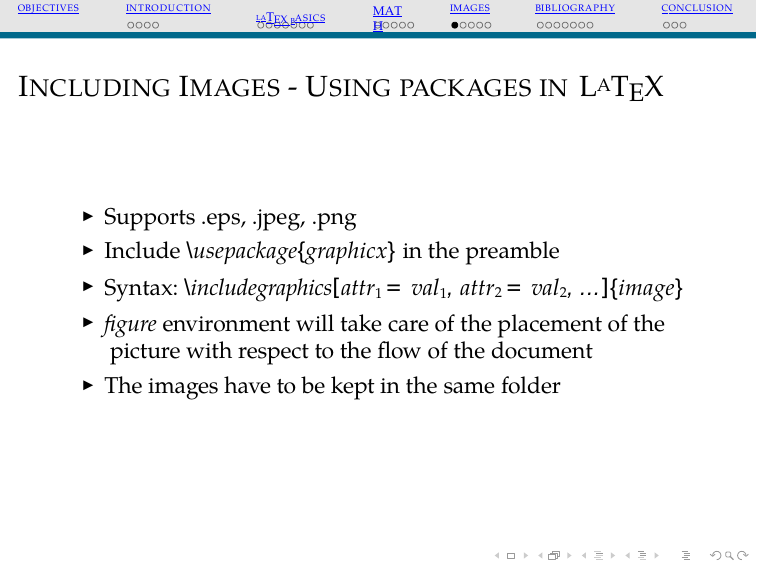

OBJECTIVES
INTRODUCTION
LATEX BASICS
MATH
IMAGES
BIBLIOGRAPHY
CONCLUSION

INCLUDING IMAGES - USING PACKAGES IN LATEX
Supports .eps, .jpeg, .png
Include \usepackage{graphicx} in the preamble
Syntax: \includegraphics[attr1 = val1, attr2 = val2, ...]{image}
figure environment will take care of the placement of the  picture with respect to the flow of the document
The images have to be kept in the same folder